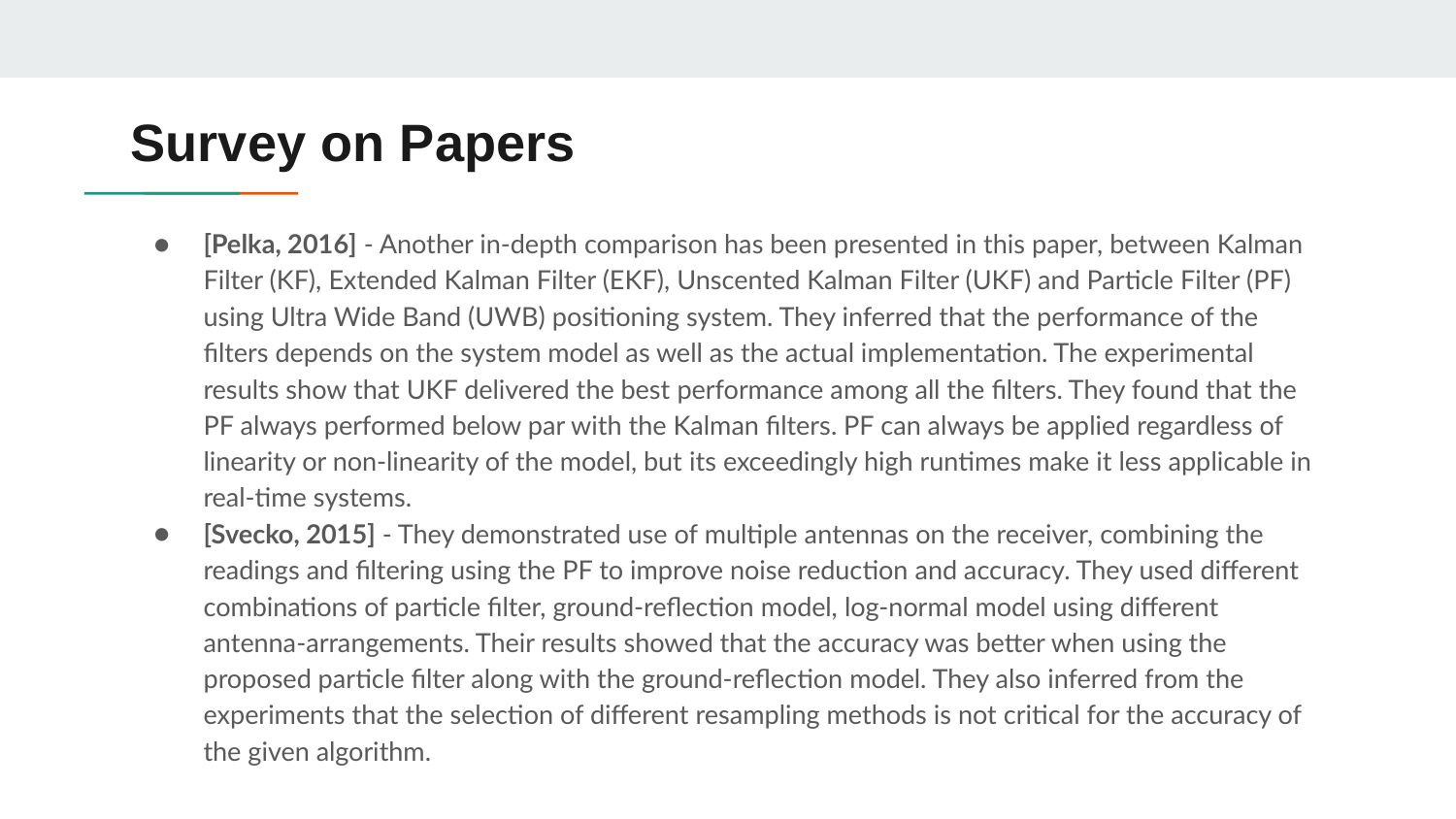

# Survey on Papers
[Pelka, 2016] - Another in-depth comparison has been presented in this paper, between Kalman Filter (KF), Extended Kalman Filter (EKF), Unscented Kalman Filter (UKF) and Particle Filter (PF) using Ultra Wide Band (UWB) positioning system. They inferred that the performance of the filters depends on the system model as well as the actual implementation. The experimental results show that UKF delivered the best performance among all the filters. They found that the PF always performed below par with the Kalman filters. PF can always be applied regardless of linearity or non-linearity of the model, but its exceedingly high runtimes make it less applicable in real-time systems.
[Svecko, 2015] - They demonstrated use of multiple antennas on the receiver, combining the readings and filtering using the PF to improve noise reduction and accuracy. They used different combinations of particle filter, ground-reflection model, log-normal model using different antenna-arrangements. Their results showed that the accuracy was better when using the proposed particle filter along with the ground-reflection model. They also inferred from the experiments that the selection of different resampling methods is not critical for the accuracy of the given algorithm.